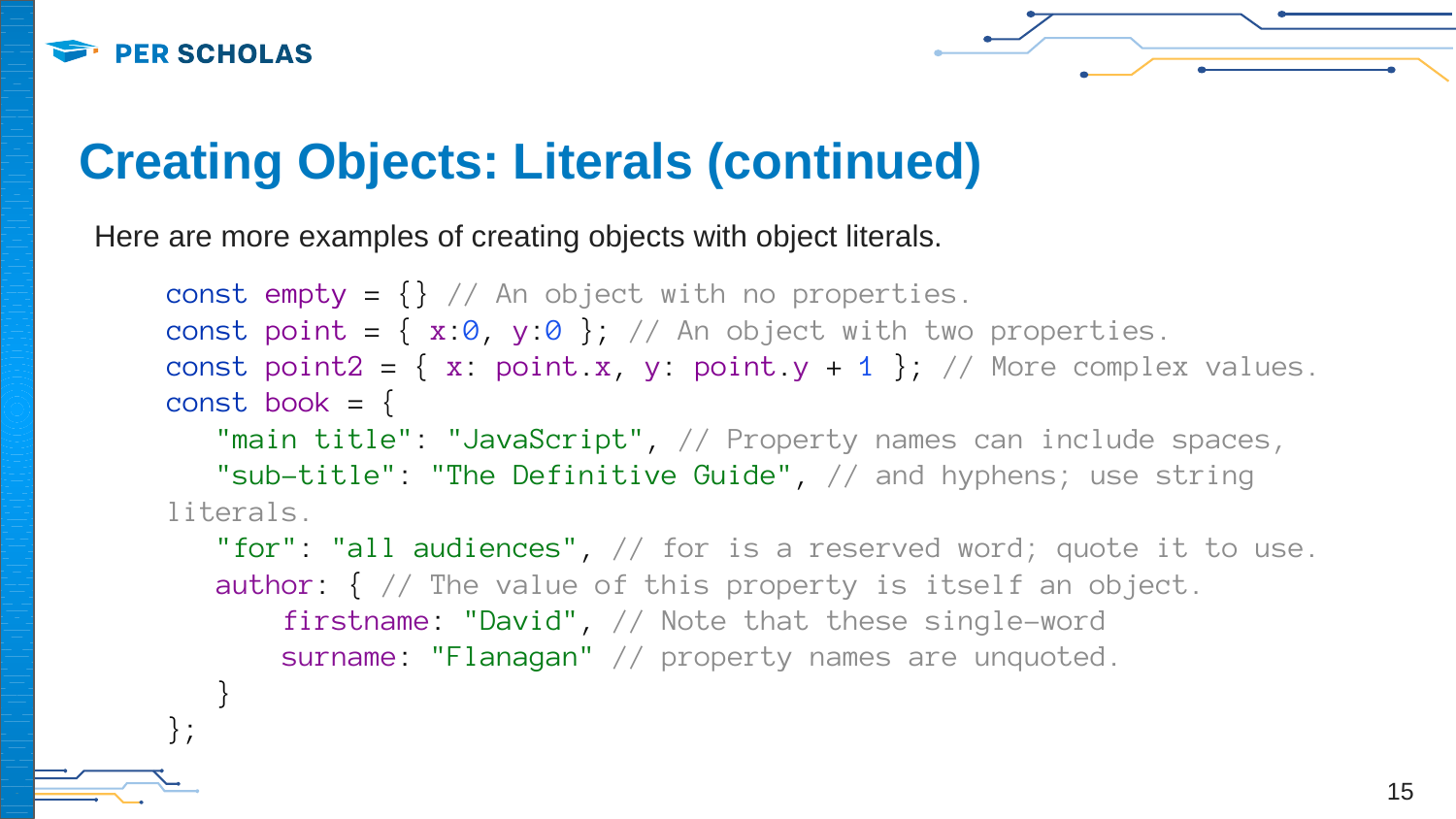

# Creating Objects: Literals (continued)
Here are more examples of creating objects with object literals.
const empty = {} // An object with no properties.
const point = { x:0, y:0 }; // An object with two properties.
const point2 = { x: point.x, y: point.y + 1 }; // More complex values.
const book = {
   "main title": "JavaScript", // Property names can include spaces,
   "sub-title": "The Definitive Guide", // and hyphens; use string literals.
   "for": "all audiences", // for is a reserved word; quote it to use.
   author: { // The value of this property is itself an object.
       firstname: "David", // Note that these single-word
       surname: "Flanagan" // property names are unquoted.
   }
};
15